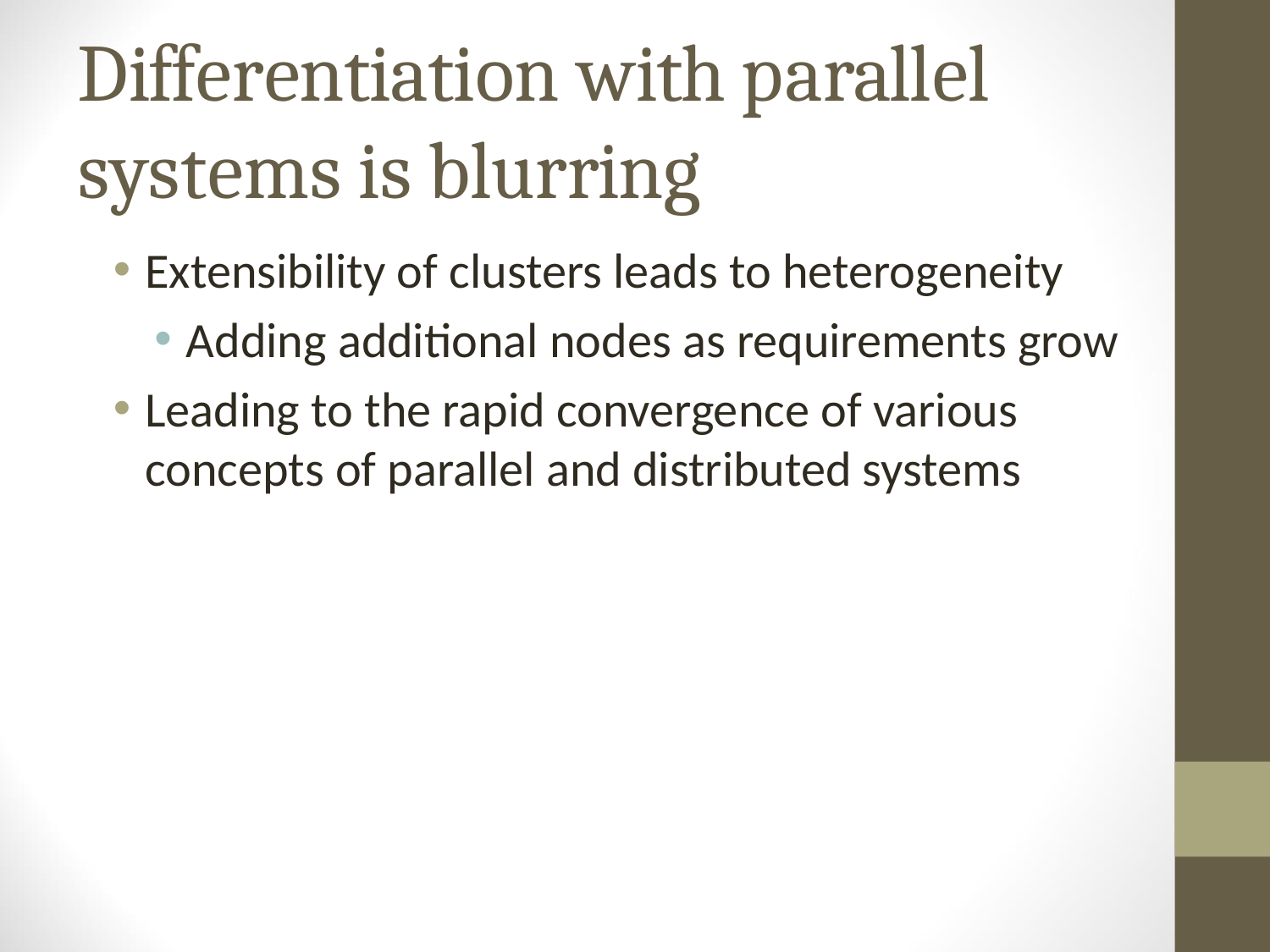

# Differentiation with parallel systems is blurring
Extensibility of clusters leads to heterogeneity
Adding additional nodes as requirements grow
Leading to the rapid convergence of various concepts of parallel and distributed systems